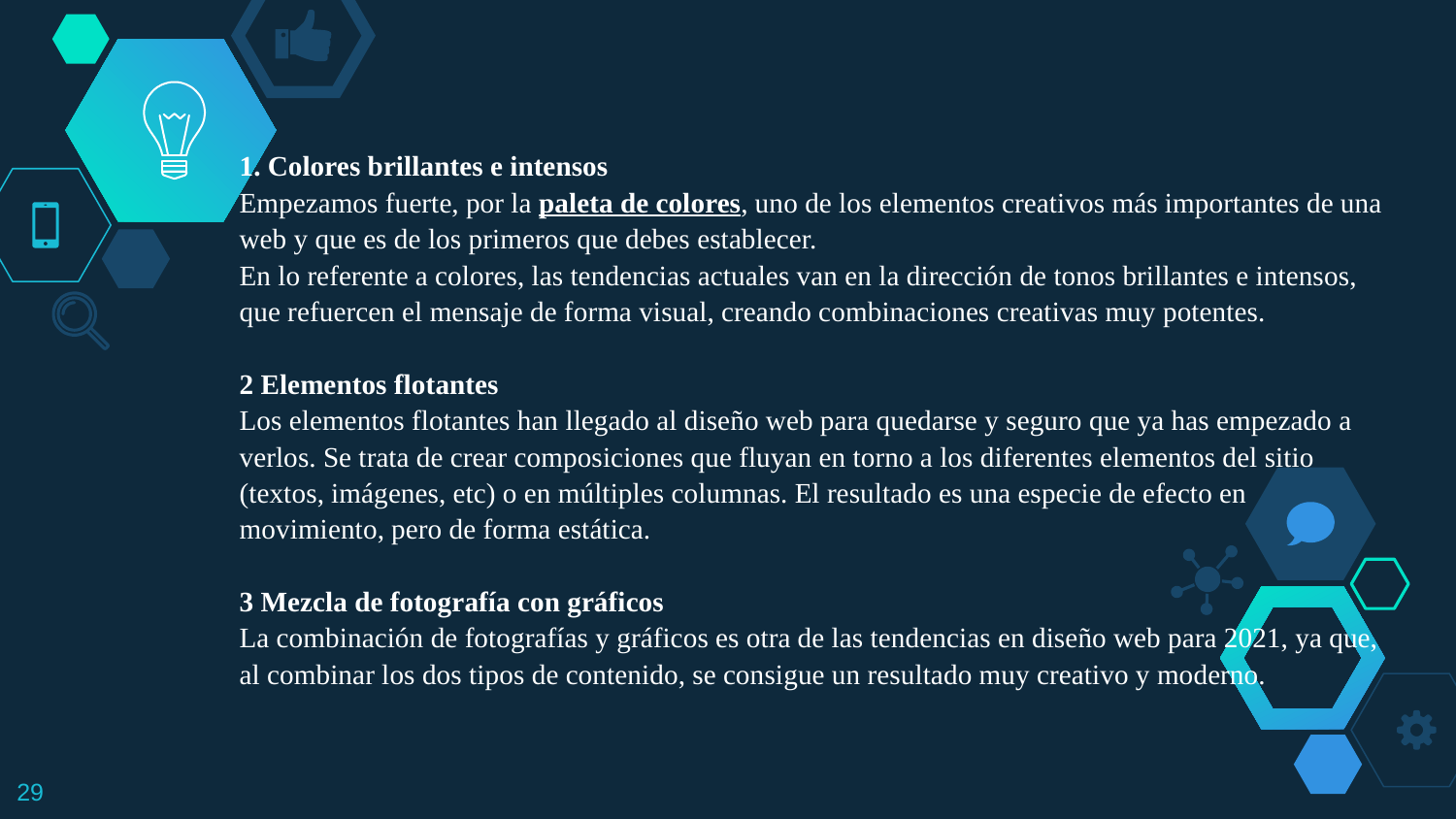

1. Colores brillantes e intensos
Empezamos fuerte, por la paleta de colores, uno de los elementos creativos más importantes de una web y que es de los primeros que debes establecer.
En lo referente a colores, las tendencias actuales van en la dirección de tonos brillantes e intensos, que refuercen el mensaje de forma visual, creando combinaciones creativas muy potentes.

2 Elementos flotantes
Los elementos flotantes han llegado al diseño web para quedarse y seguro que ya has empezado a verlos. Se trata de crear composiciones que fluyan en torno a los diferentes elementos del sitio (textos, imágenes, etc) o en múltiples columnas. El resultado es una especie de efecto en movimiento, pero de forma estática.

3 Mezcla de fotografía con gráficos
La combinación de fotografías y gráficos es otra de las tendencias en diseño web para 2021, ya que, al combinar los dos tipos de contenido, se consigue un resultado muy creativo y moderno.

29